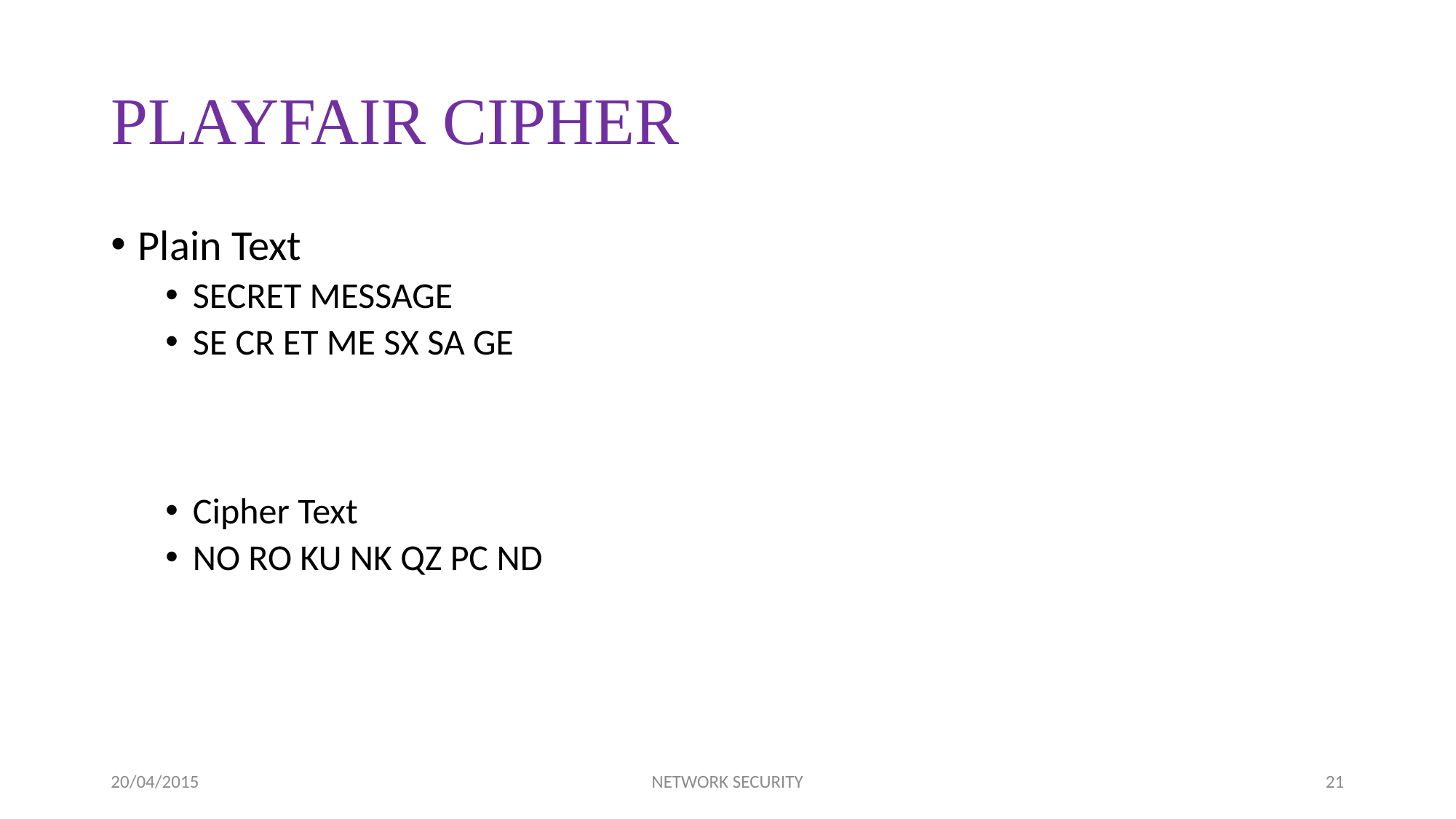

# PLAYFAIR CIPHER
Plain Text
SECRET MESSAGE
SE CR ET ME SX SA GE

Cipher Text
NO RO KU NK QZ PC ND
20/04/2015
NETWORK SECURITY
21